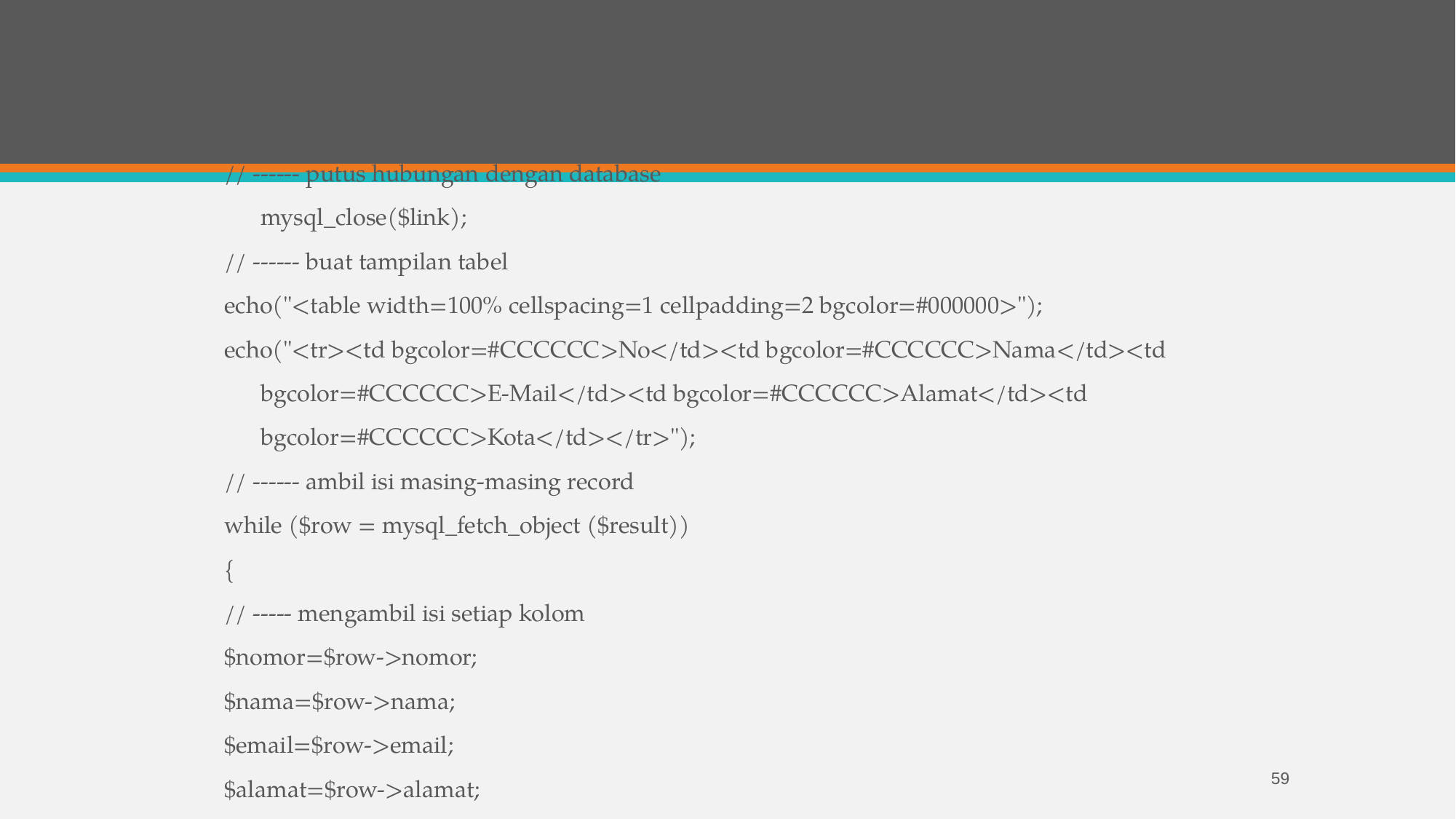

// ------ putus hubungan dengan database
	mysql_close($link);
// ------ buat tampilan tabel
echo("<table width=100% cellspacing=1 cellpadding=2 bgcolor=#000000>");
echo("<tr><td bgcolor=#CCCCCC>No</td><td bgcolor=#CCCCCC>Nama</td><td
	bgcolor=#CCCCCC>E-Mail</td><td bgcolor=#CCCCCC>Alamat</td><td
	bgcolor=#CCCCCC>Kota</td></tr>");
// ------ ambil isi masing-masing record
while ($row = mysql_fetch_object ($result))
{
// ----- mengambil isi setiap kolom
$nomor=$row->nomor;
$nama=$row->nama;
$email=$row->email;
$alamat=$row->alamat;
$kota=$row->kota;
59